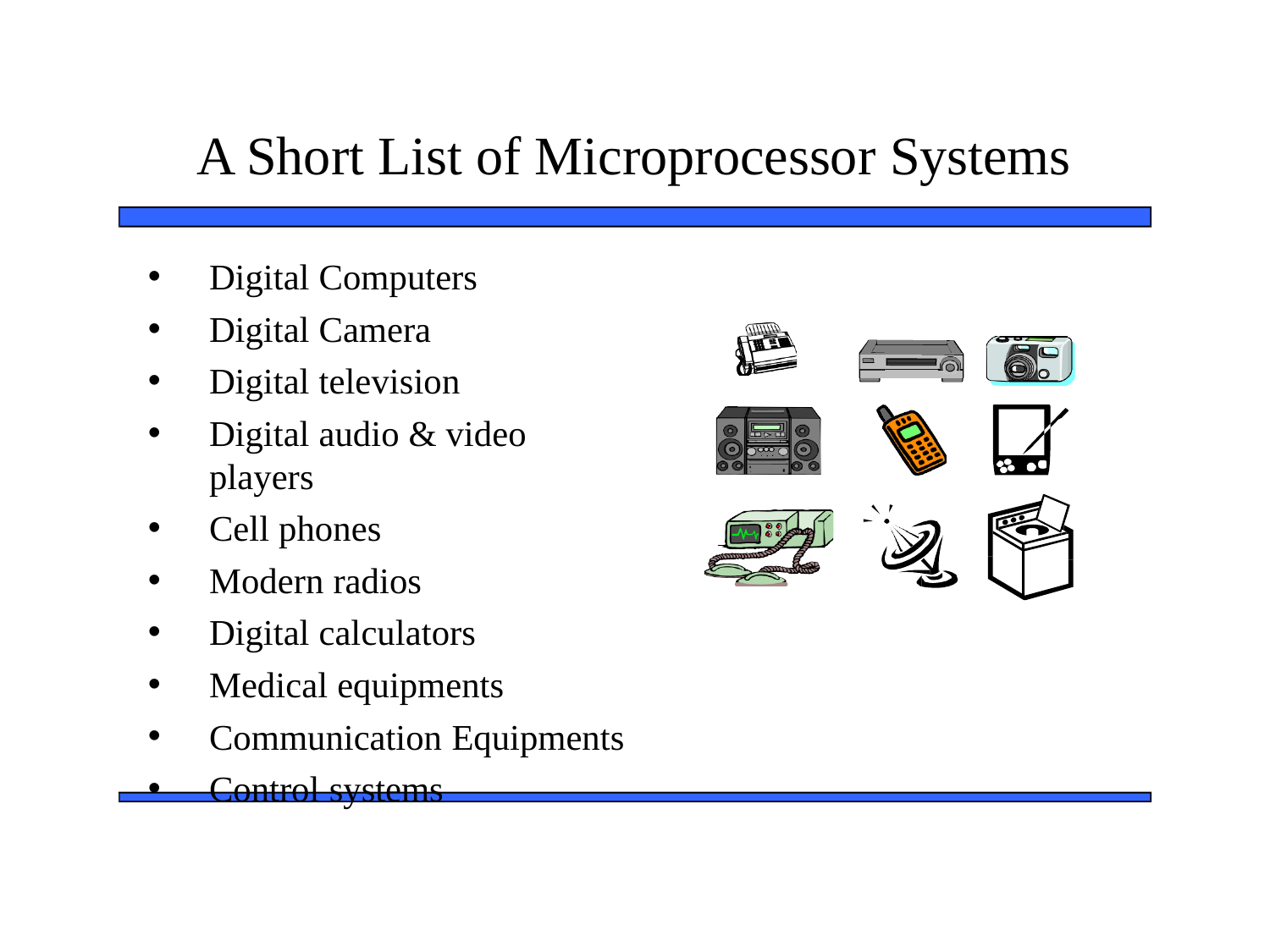

# A Short List of Microprocessor Systems
Digital Computers
Digital Camera
Digital television
Digital audio & video players
Cell phones
Modern radios
Digital calculators
Medical equipments
Communication Equipments
Control systems